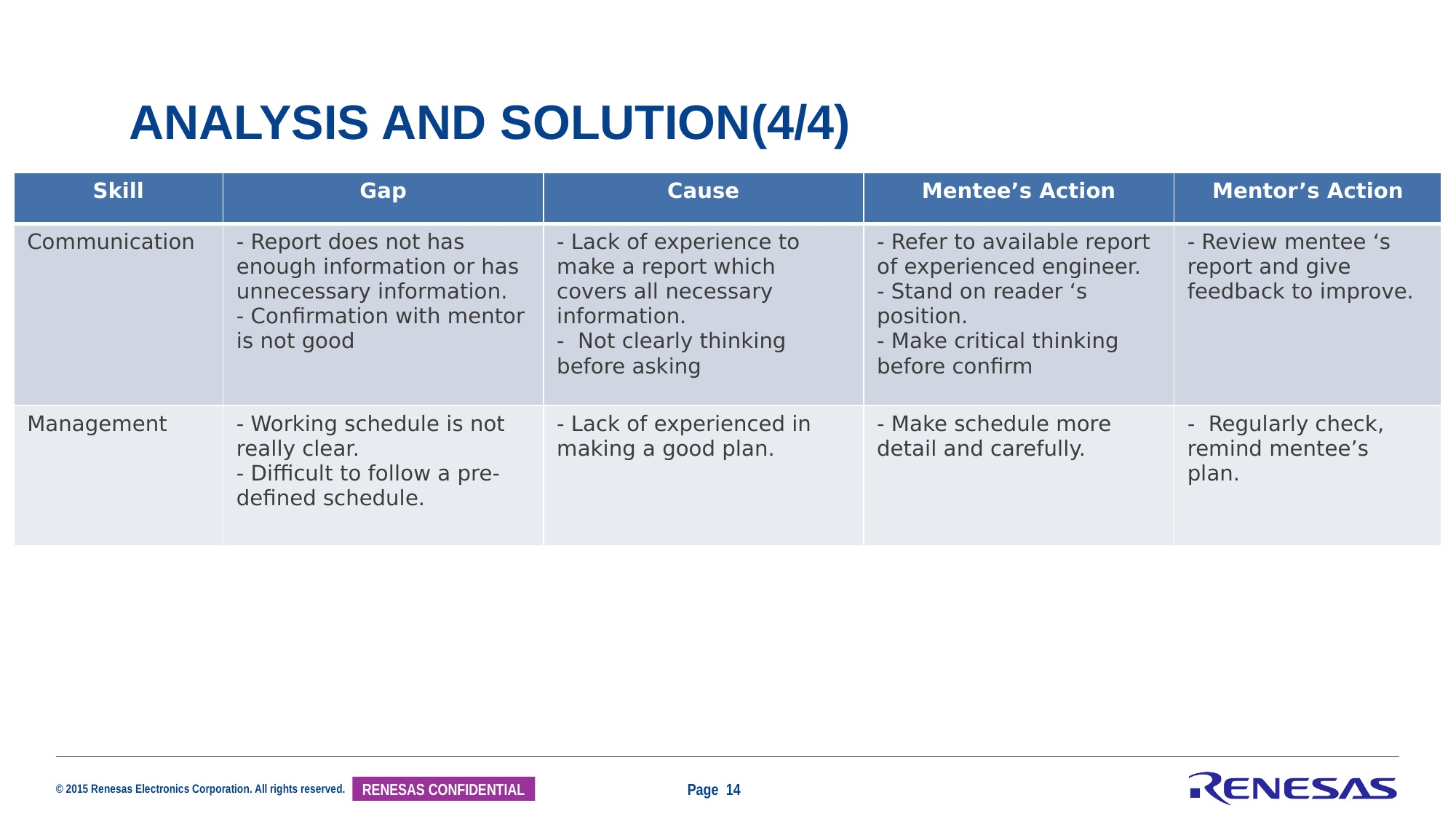

# Analysis and solution(4/4)
| Skill | Gap | Cause | Mentee’s Action | Mentor’s Action |
| --- | --- | --- | --- | --- |
| Communication | - Report does not has enough information or has unnecessary information. - Confirmation with mentor is not good | - Lack of experience to make a report which covers all necessary information. - Not clearly thinking before asking | - Refer to available report of experienced engineer. - Stand on reader ‘s position. - Make critical thinking before confirm | - Review mentee ‘s report and give feedback to improve. |
| Management | - Working schedule is not really clear. - Difficult to follow a pre-defined schedule. | - Lack of experienced in making a good plan. | - Make schedule more detail and carefully. | - Regularly check, remind mentee’s plan. |

Page  14